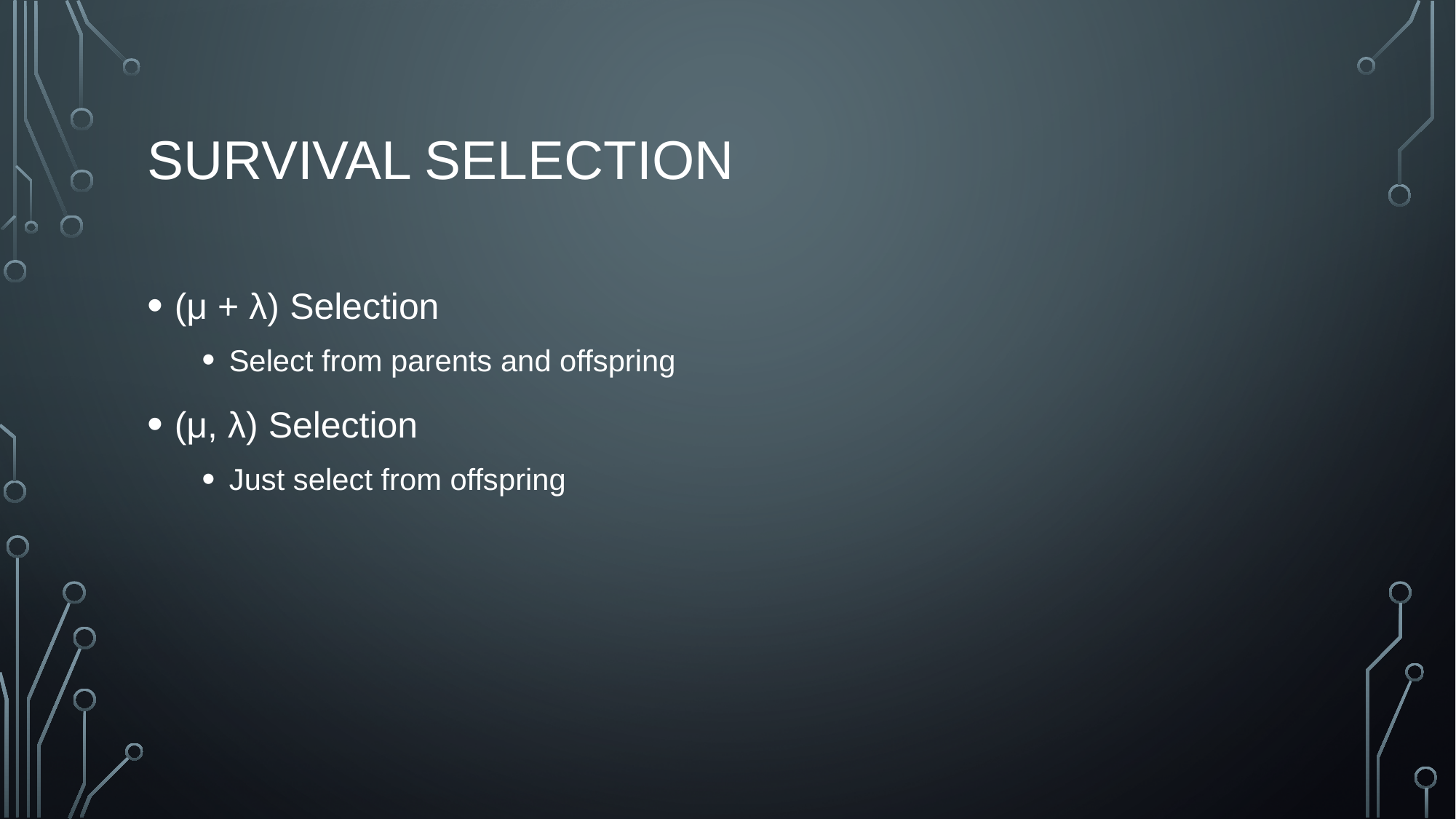

# Survival selection
(μ + λ) Selection
Select from parents and offspring
(μ, λ) Selection
Just select from offspring